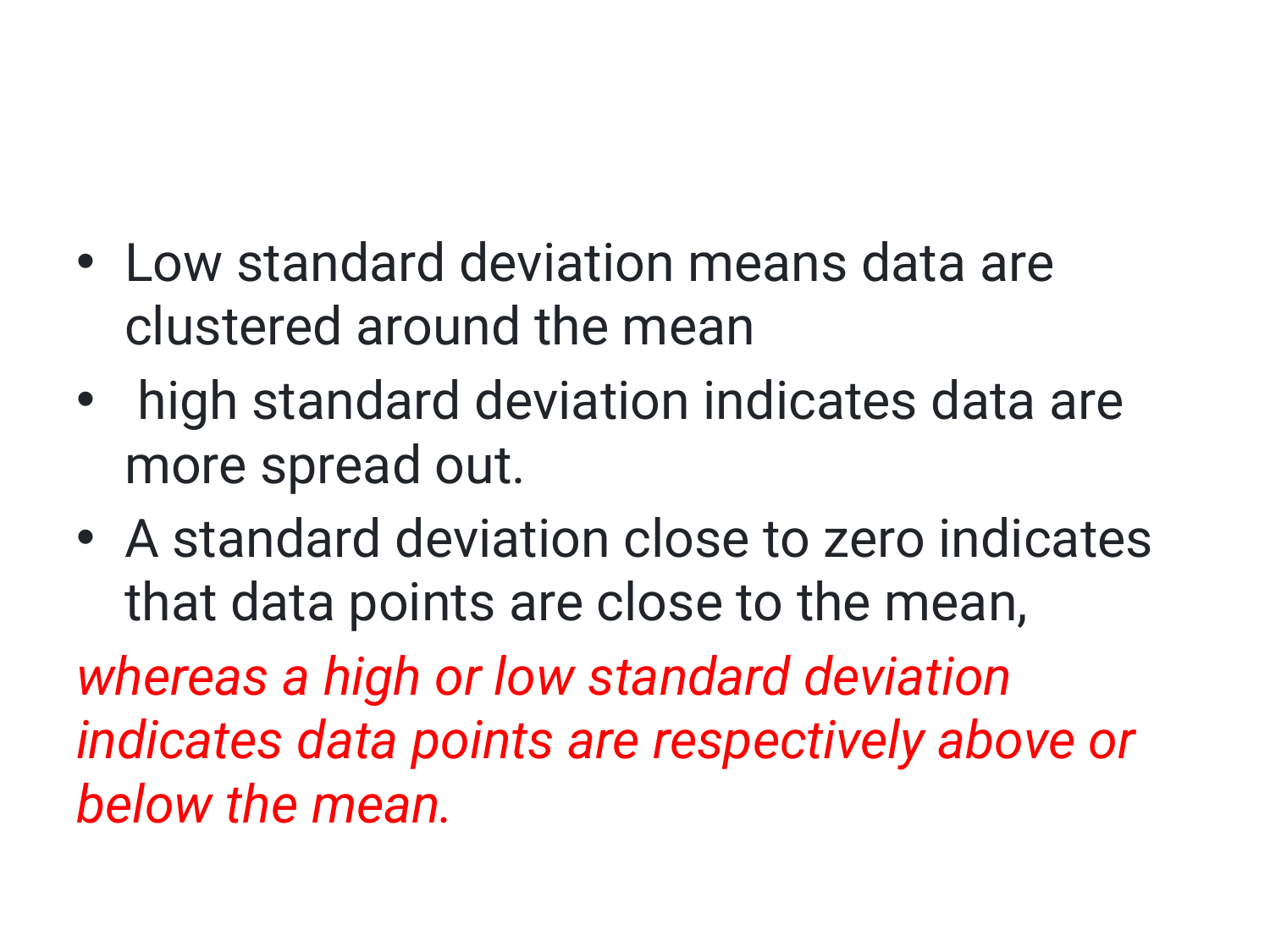

#
Low standard deviation means data are clustered around the mean
 high standard deviation indicates data are more spread out.
A standard deviation close to zero indicates that data points are close to the mean,
whereas a high or low standard deviation indicates data points are respectively above or below the mean.